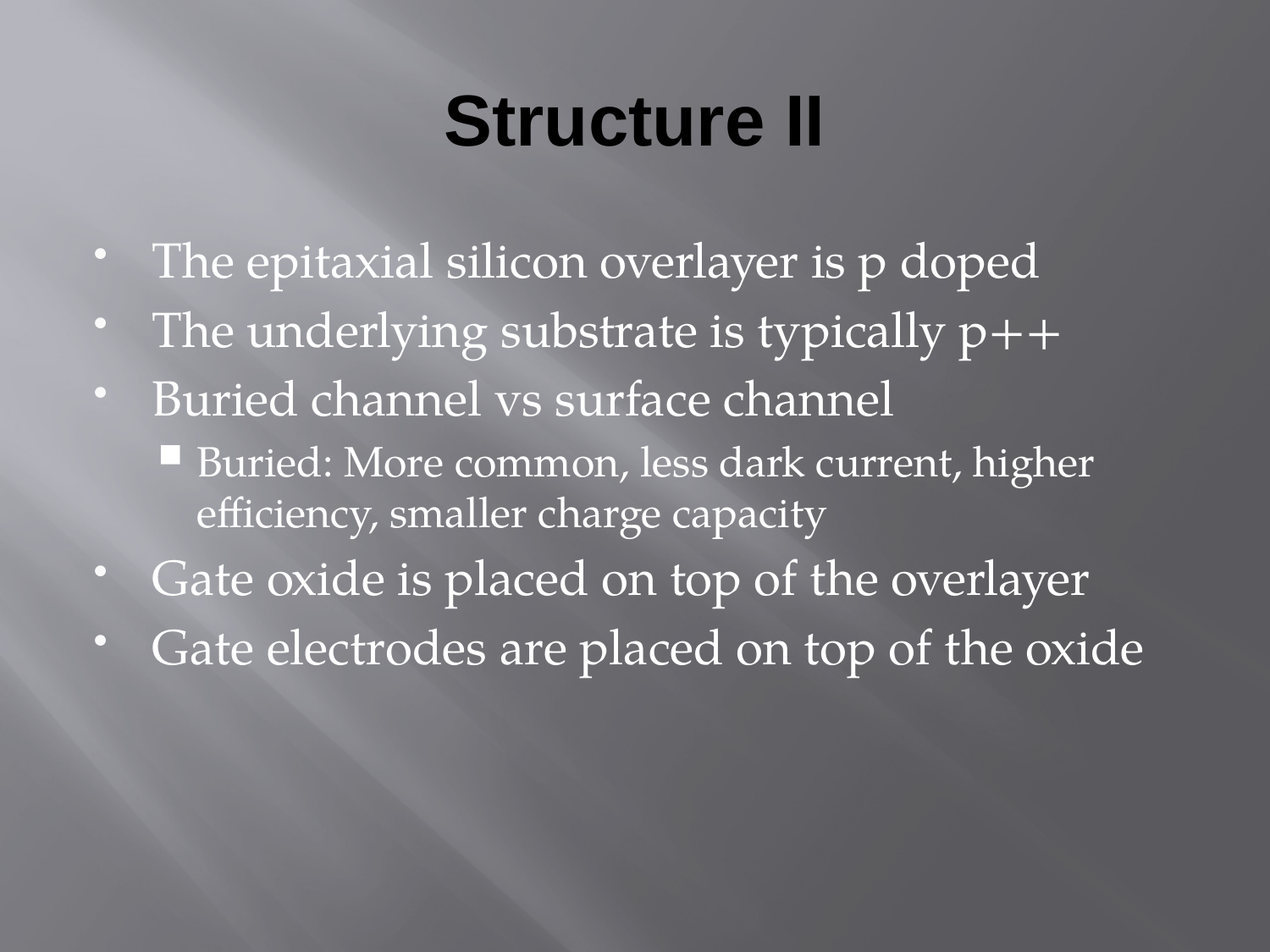

# Structure II
The epitaxial silicon overlayer is p doped
The underlying substrate is typically p++
Buried channel vs surface channel
Buried: More common, less dark current, higher efficiency, smaller charge capacity
Gate oxide is placed on top of the overlayer
Gate electrodes are placed on top of the oxide